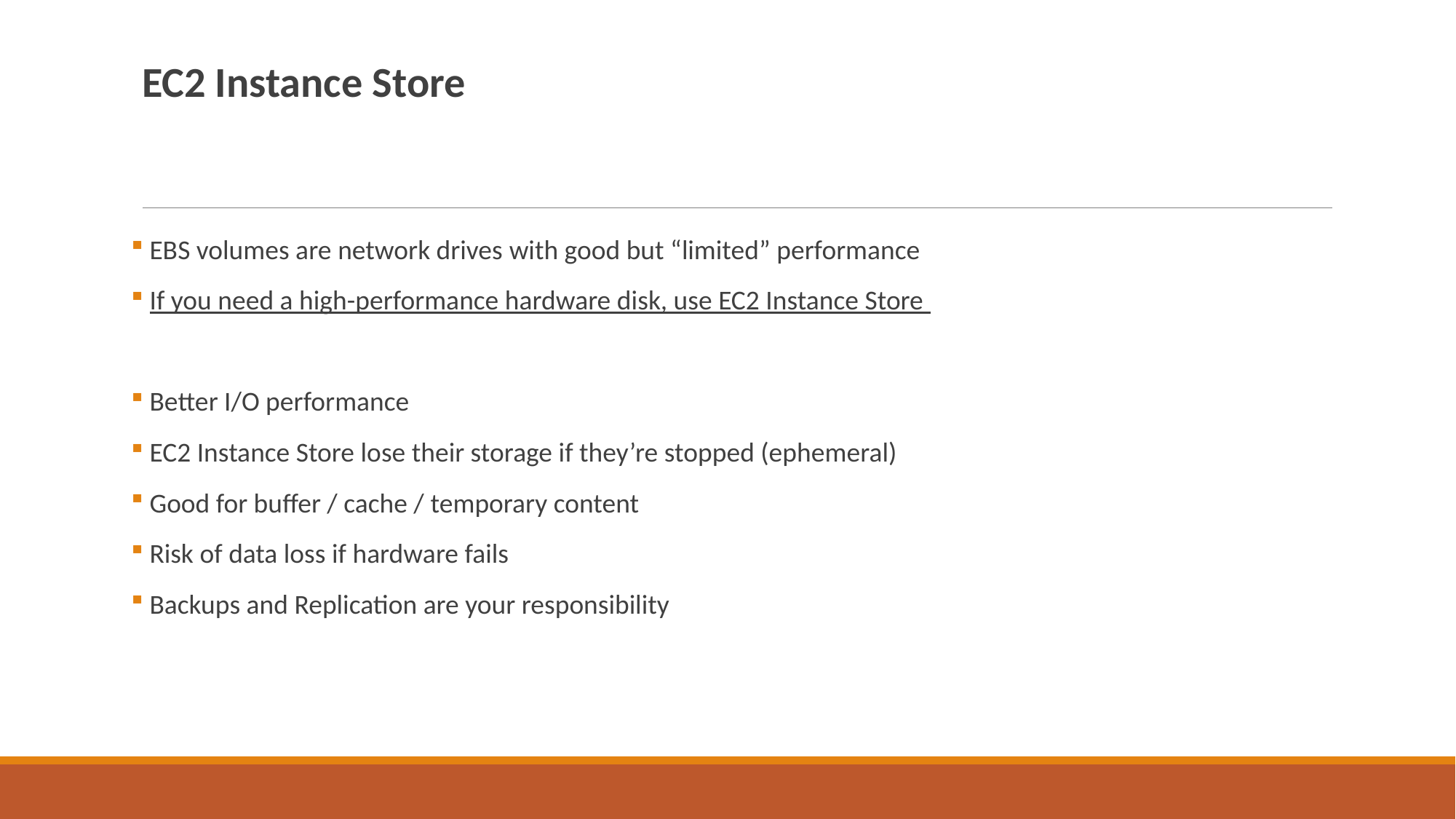

EC2 Instance Store

 EBS volumes are network drives with good but “limited” performance
 If you need a high-performance hardware disk, use EC2 Instance Store

 Better I/O performance
 EC2 Instance Store lose their storage if they’re stopped (ephemeral)
 Good for buffer / cache / temporary content
 Risk of data loss if hardware fails
 Backups and Replication are your responsibility